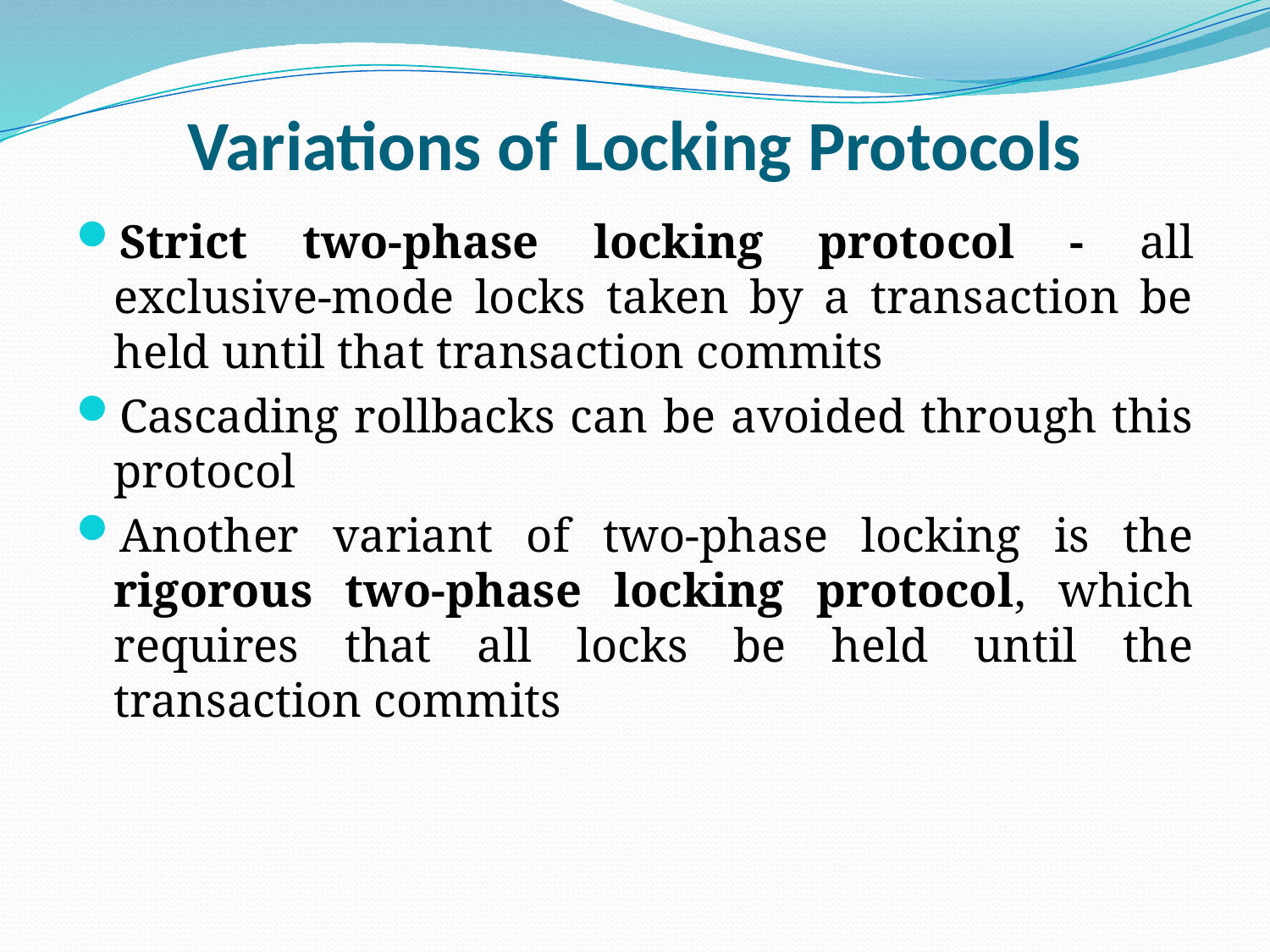

# Variations of Locking Protocols
Strict two-phase locking protocol - all exclusive-mode locks taken by a transaction be held until that transaction commits
Cascading rollbacks can be avoided through this protocol
Another variant of two-phase locking is the rigorous two-phase locking protocol, which requires that all locks be held until the transaction commits